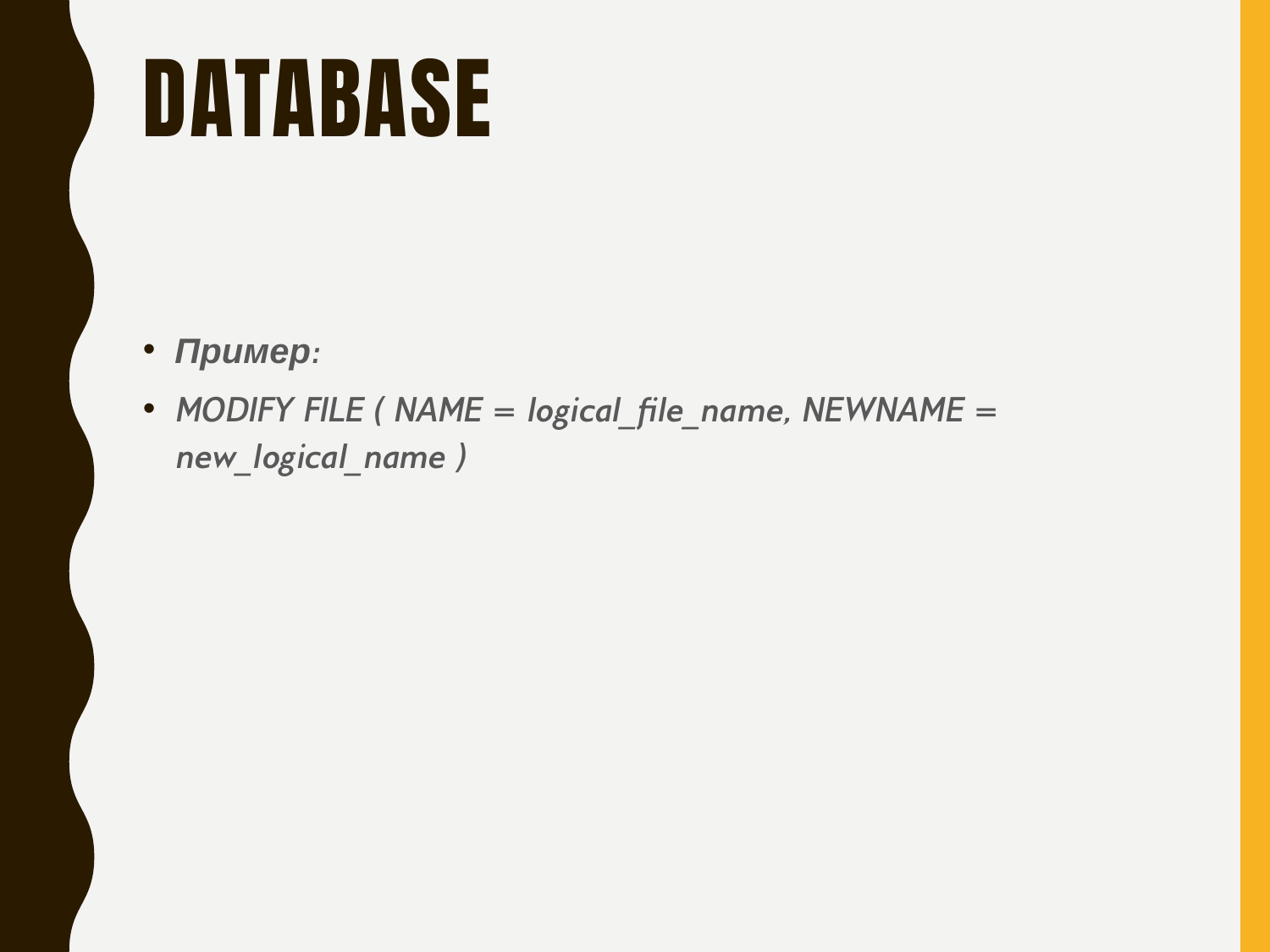

# DATABASE
Пример:
MODIFY FILE ( NAME = logical_file_name, NEWNAME = new_logical_name )